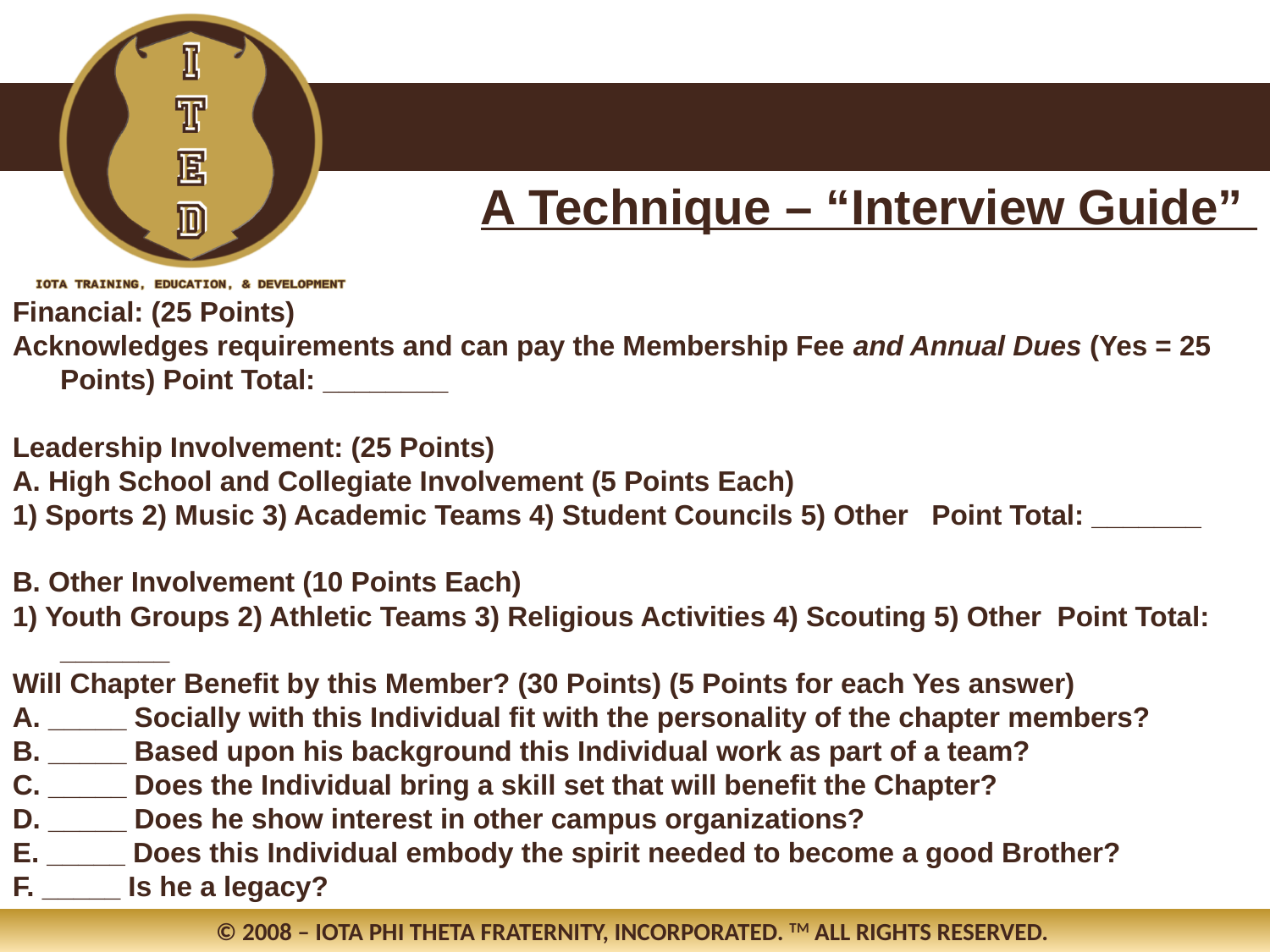

A Technique – “Interview Guide”

Financial: (25 Points)
Acknowledges requirements and can pay the Membership Fee and Annual Dues (Yes = 25 Points) Point Total: ________

Leadership Involvement: (25 Points)
A. High School and Collegiate Involvement (5 Points Each)
1) Sports 2) Music 3) Academic Teams 4) Student Councils 5) Other   Point Total: _______

B. Other Involvement (10 Points Each)
1) Youth Groups 2) Athletic Teams 3) Religious Activities 4) Scouting 5) Other  Point Total: _______
Will Chapter Benefit by this Member? (30 Points) (5 Points for each Yes answer)
A. _____ Socially with this Individual fit with the personality of the chapter members?
B. _____ Based upon his background this Individual work as part of a team?
C. _____ Does the Individual bring a skill set that will benefit the Chapter?
D. _____ Does he show interest in other campus organizations?
E. _____ Does this Individual embody the spirit needed to become a good Brother?
F. _____ Is he a legacy?